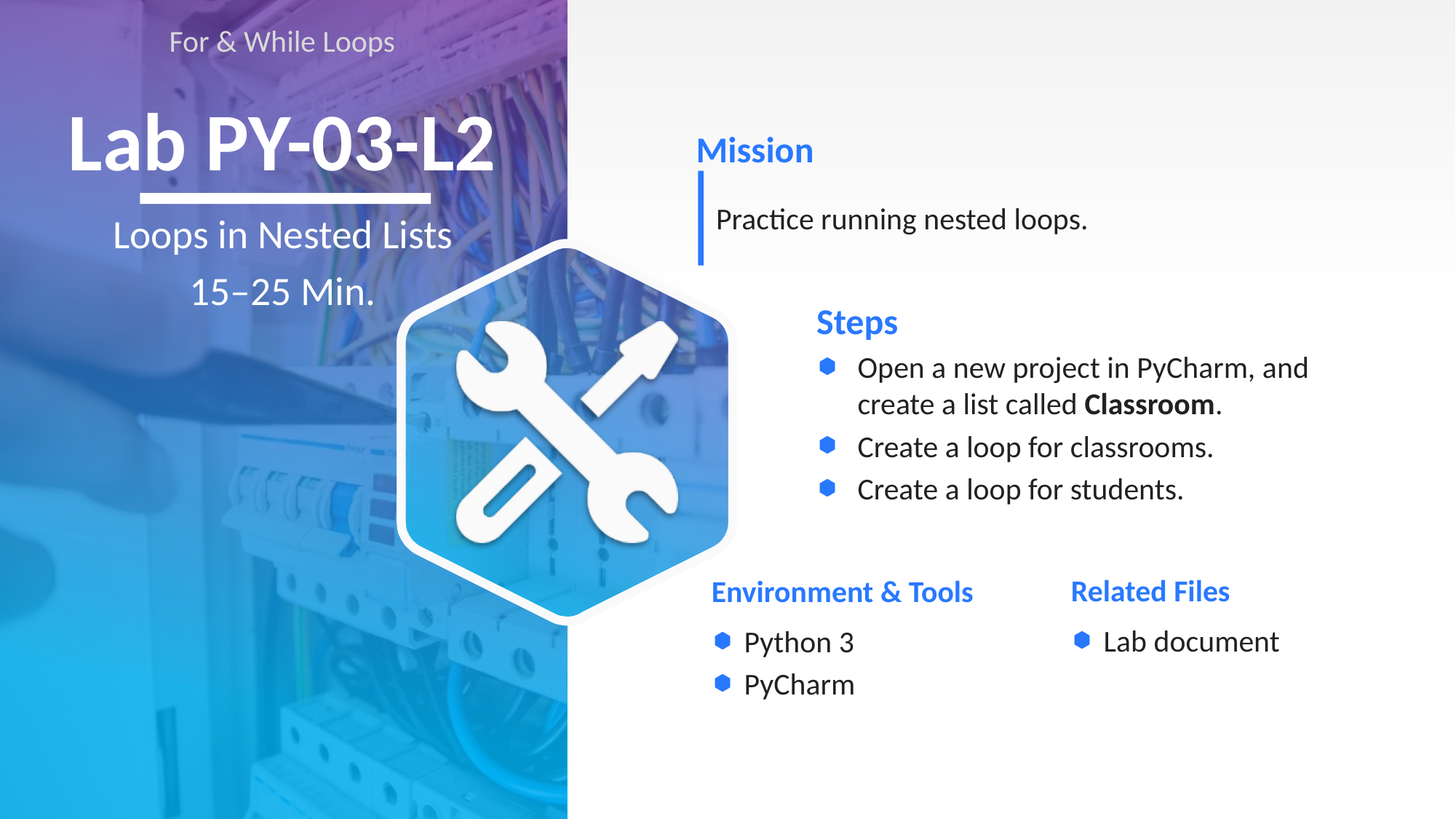

For & While Loops
# Lab PY-03-L2
Practice running nested loops.
Loops in Nested Lists
15–25 Min.
Open a new project in PyCharm, and create a list called Classroom.
Create a loop for classrooms.
Create a loop for students.
Lab document
Python 3
PyCharm